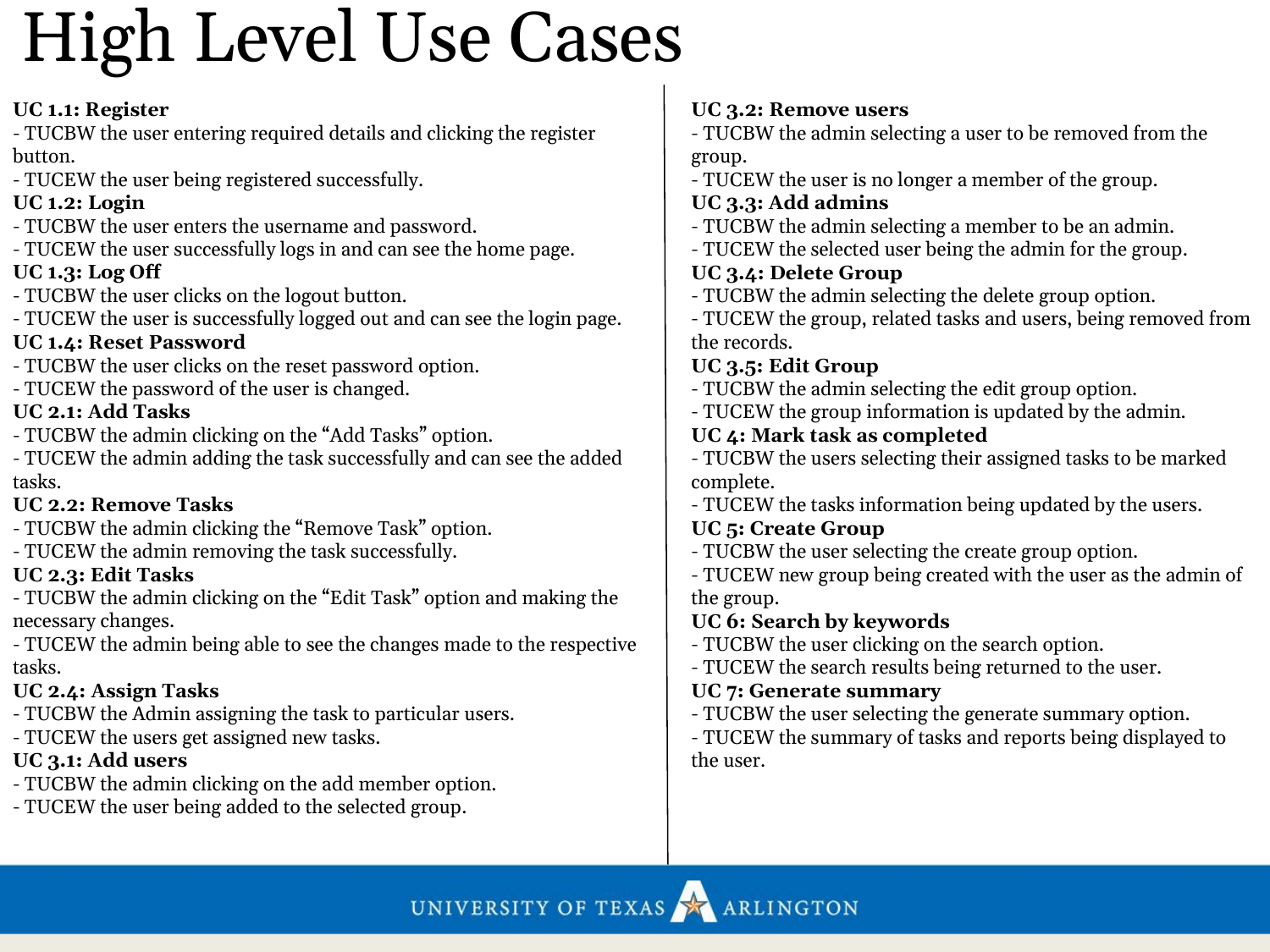

High Level Use Cases
UC 1.1: Register
- TUCBW the user entering required details and clicking the register button.
- TUCEW the user being registered successfully.
UC 1.2: Login
- TUCBW the user enters the username and password.
- TUCEW the user successfully logs in and can see the home page.
UC 1.3: Log Off
- TUCBW the user clicks on the logout button.
- TUCEW the user is successfully logged out and can see the login page.
UC 1.4: Reset Password
- TUCBW the user clicks on the reset password option.
- TUCEW the password of the user is changed.
UC 2.1: Add Tasks
- TUCBW the admin clicking on the “Add Tasks” option.
- TUCEW the admin adding the task successfully and can see the added tasks.
UC 2.2: Remove Tasks
- TUCBW the admin clicking the “Remove Task” option.
- TUCEW the admin removing the task successfully.
UC 2.3: Edit Tasks
- TUCBW the admin clicking on the “Edit Task” option and making the necessary changes.
- TUCEW the admin being able to see the changes made to the respective tasks.
UC 2.4: Assign Tasks
- TUCBW the Admin assigning the task to particular users.
- TUCEW the users get assigned new tasks.
UC 3.1: Add users
- TUCBW the admin clicking on the add member option.
- TUCEW the user being added to the selected group.

UC 3.2: Remove users
- TUCBW the admin selecting a user to be removed from the group.
- TUCEW the user is no longer a member of the group.
UC 3.3: Add admins
- TUCBW the admin selecting a member to be an admin.
- TUCEW the selected user being the admin for the group.
UC 3.4: Delete Group
- TUCBW the admin selecting the delete group option.
- TUCEW the group, related tasks and users, being removed from the records.
UC 3.5: Edit Group
- TUCBW the admin selecting the edit group option.
- TUCEW the group information is updated by the admin.
UC 4: Mark task as completed
- TUCBW the users selecting their assigned tasks to be marked complete.
- TUCEW the tasks information being updated by the users.
UC 5: Create Group
- TUCBW the user selecting the create group option.
- TUCEW new group being created with the user as the admin of the group.
UC 6: Search by keywords
- TUCBW the user clicking on the search option.
- TUCEW the search results being returned to the user.
UC 7: Generate summary
- TUCBW the user selecting the generate summary option.
- TUCEW the summary of tasks and reports being displayed to the user.